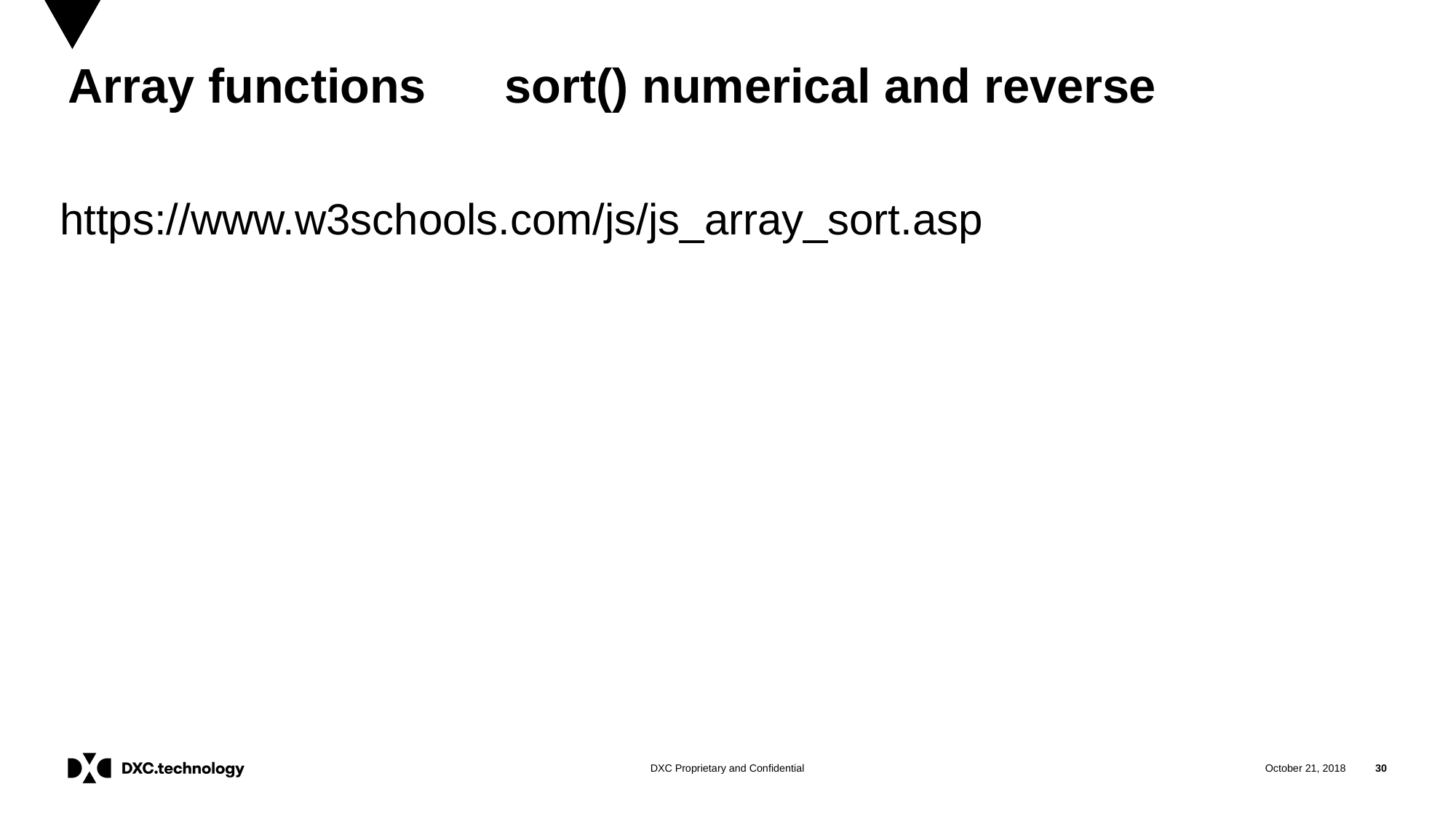

# Array functions	sort() numerical and reverse
https://www.w3schools.com/js/js_array_sort.asp